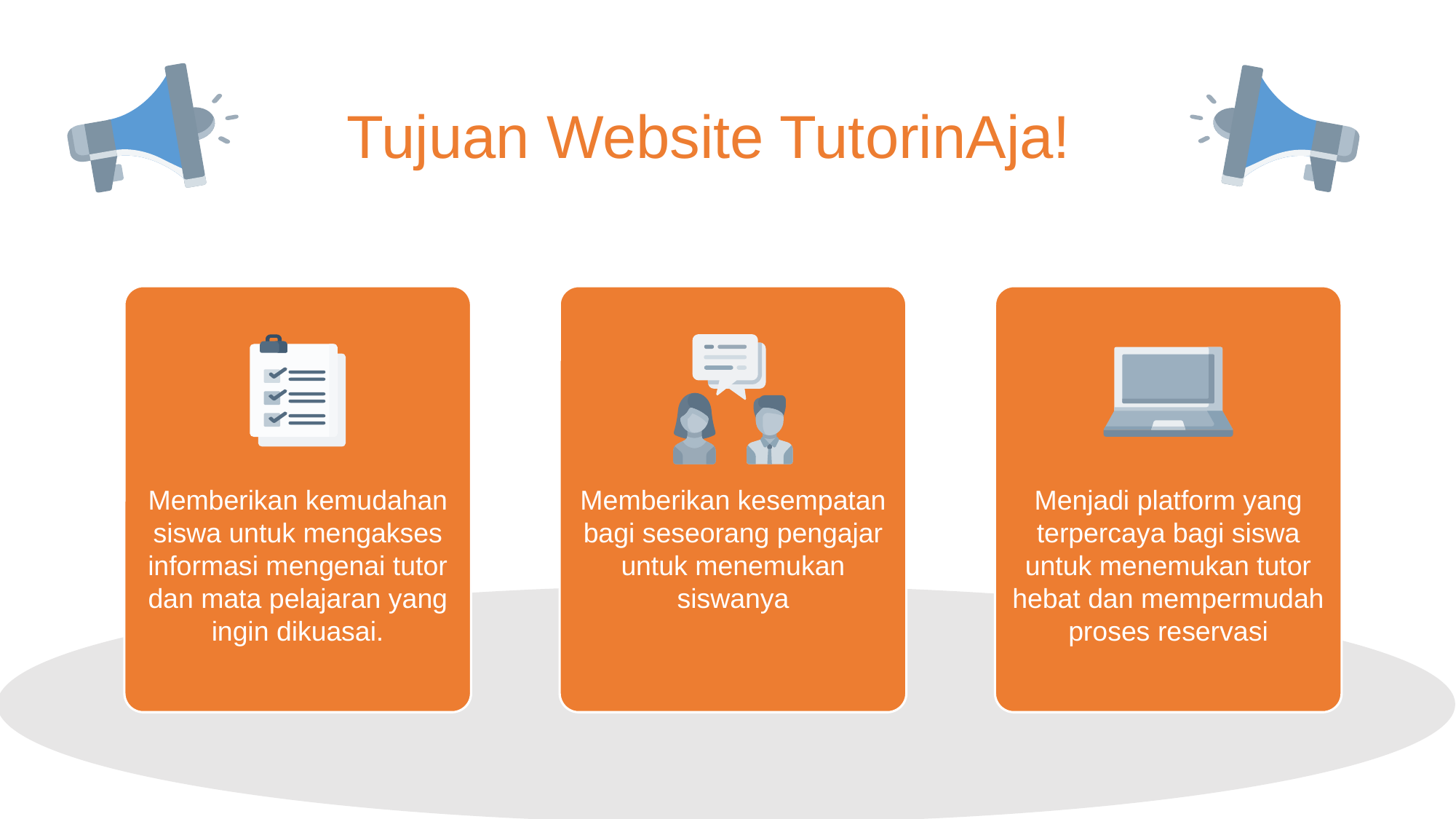

# Tujuan Website TutorinAja!

Memberikan kemudahan siswa untuk mengakses informasi mengenai tutor dan mata pelajaran yang ingin dikuasai.

Memberikan kesempatan bagi seseorang pengajar untuk menemukan siswanya

Menjadi platform yang terpercaya bagi siswa untuk menemukan tutor hebat dan mempermudah proses reservasi